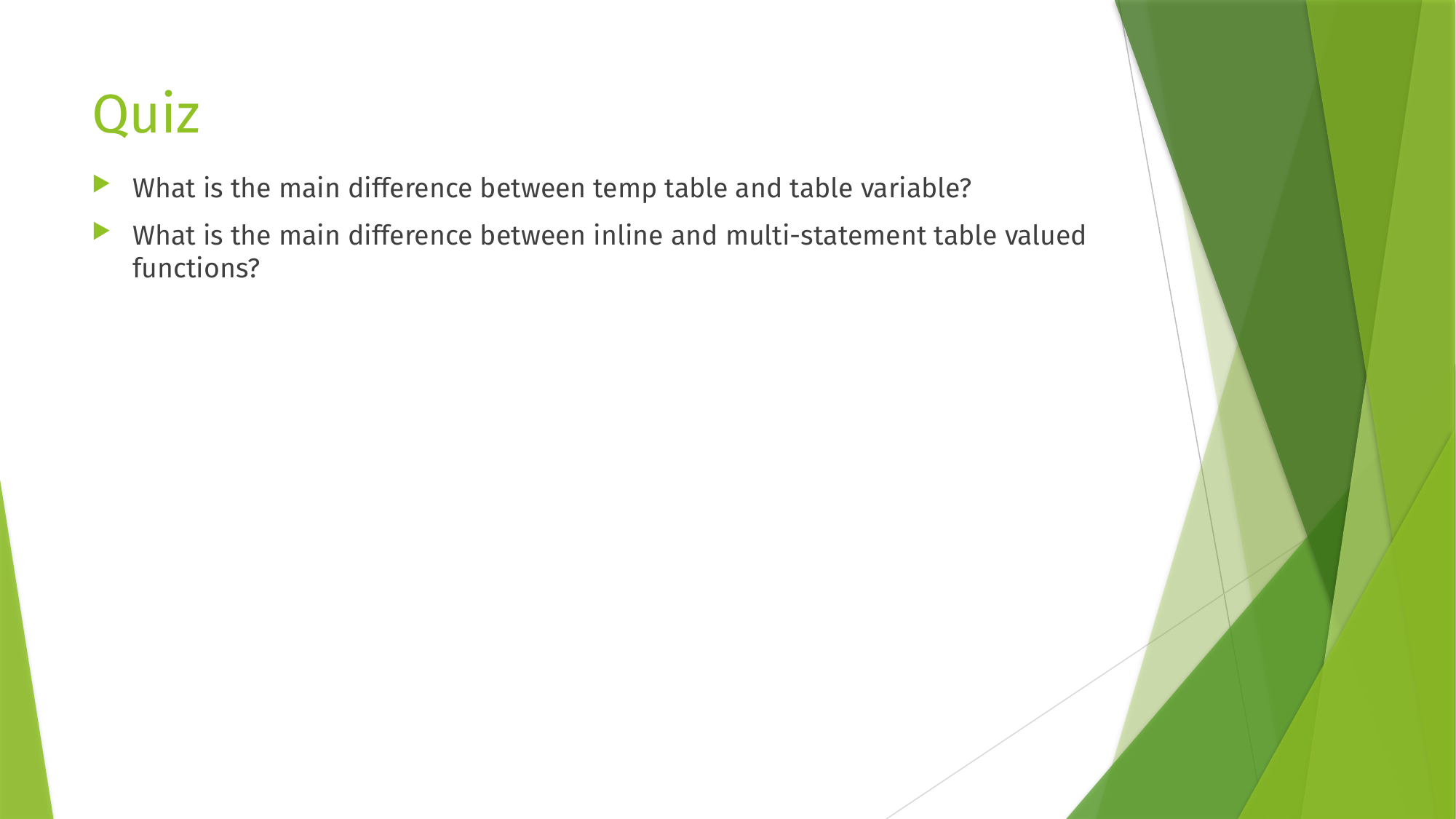

# Quiz
What is the main difference between temp table and table variable?
What is the main difference between inline and multi-statement table valued functions?